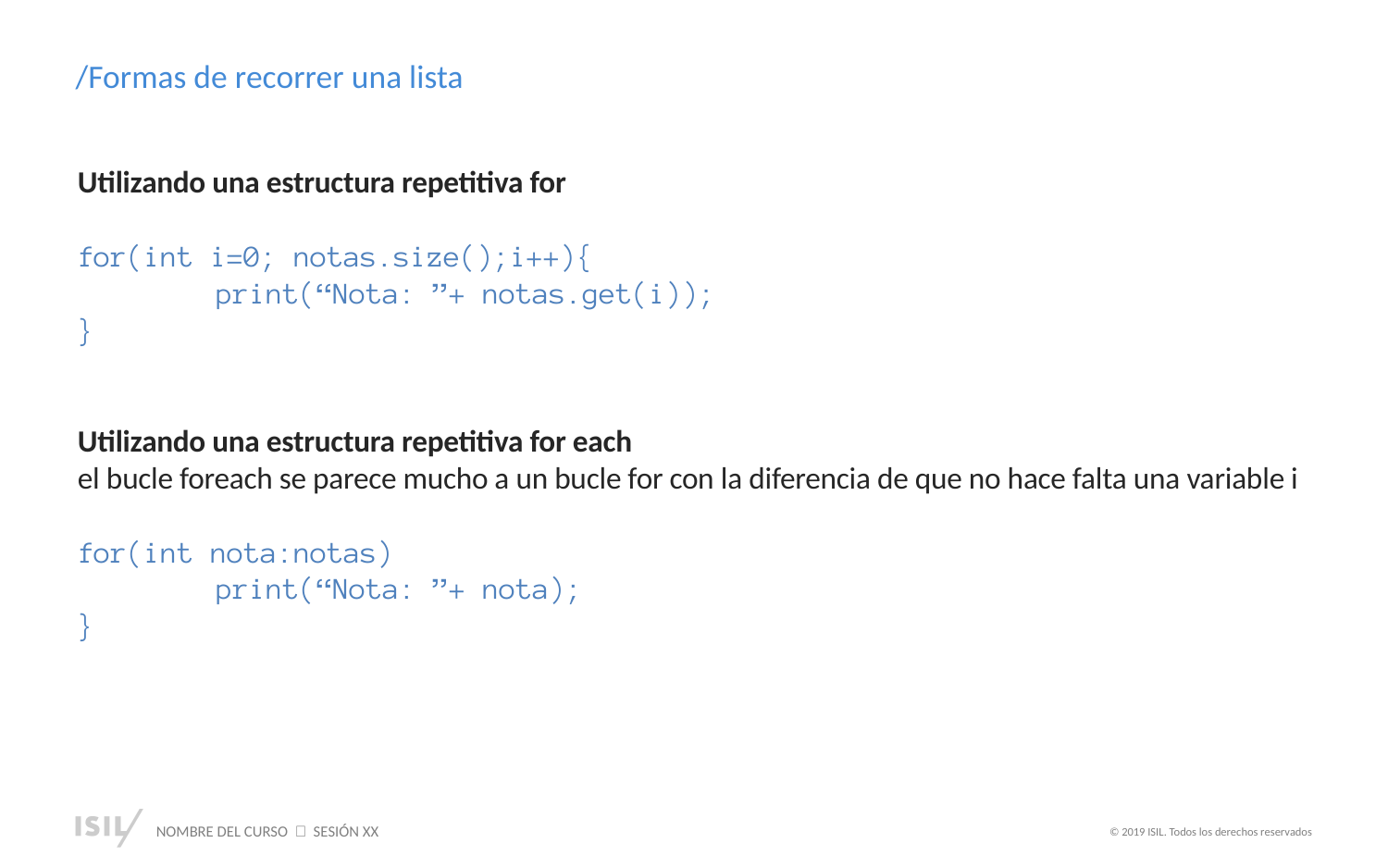

/Formas de recorrer una lista

Utilizando una estructura repetitiva for

for(int i=0; notas.size();i++){
	print(“Nota: ”+ notas.get(i));
}

Utilizando una estructura repetitiva for each
el bucle foreach se parece mucho a un bucle for con la diferencia de que no hace falta una variable i

for(int nota:notas)
	print(“Nota: ”+ nota);
}